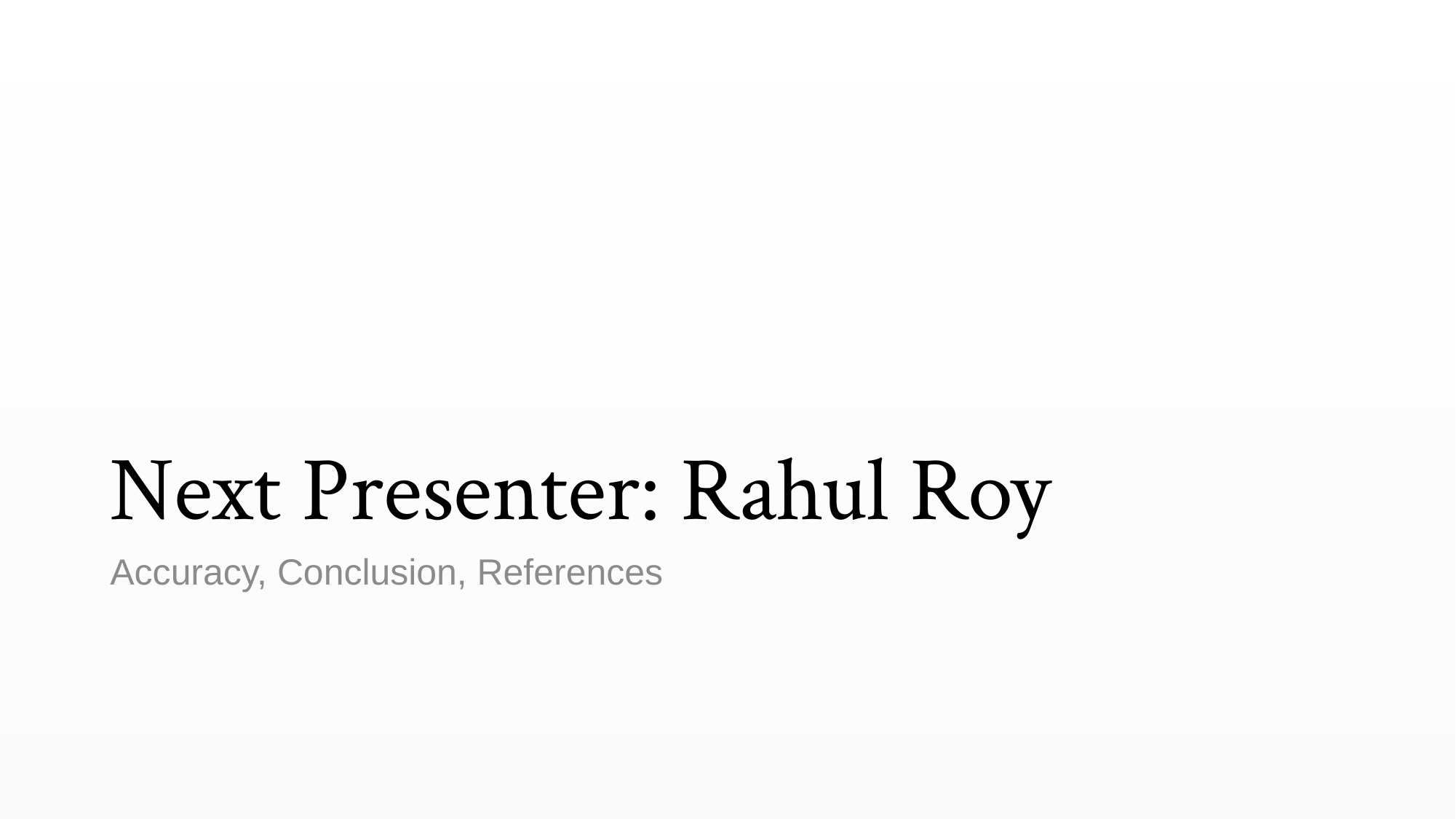

# Next Presenter: Rahul Roy
Accuracy, Conclusion, References